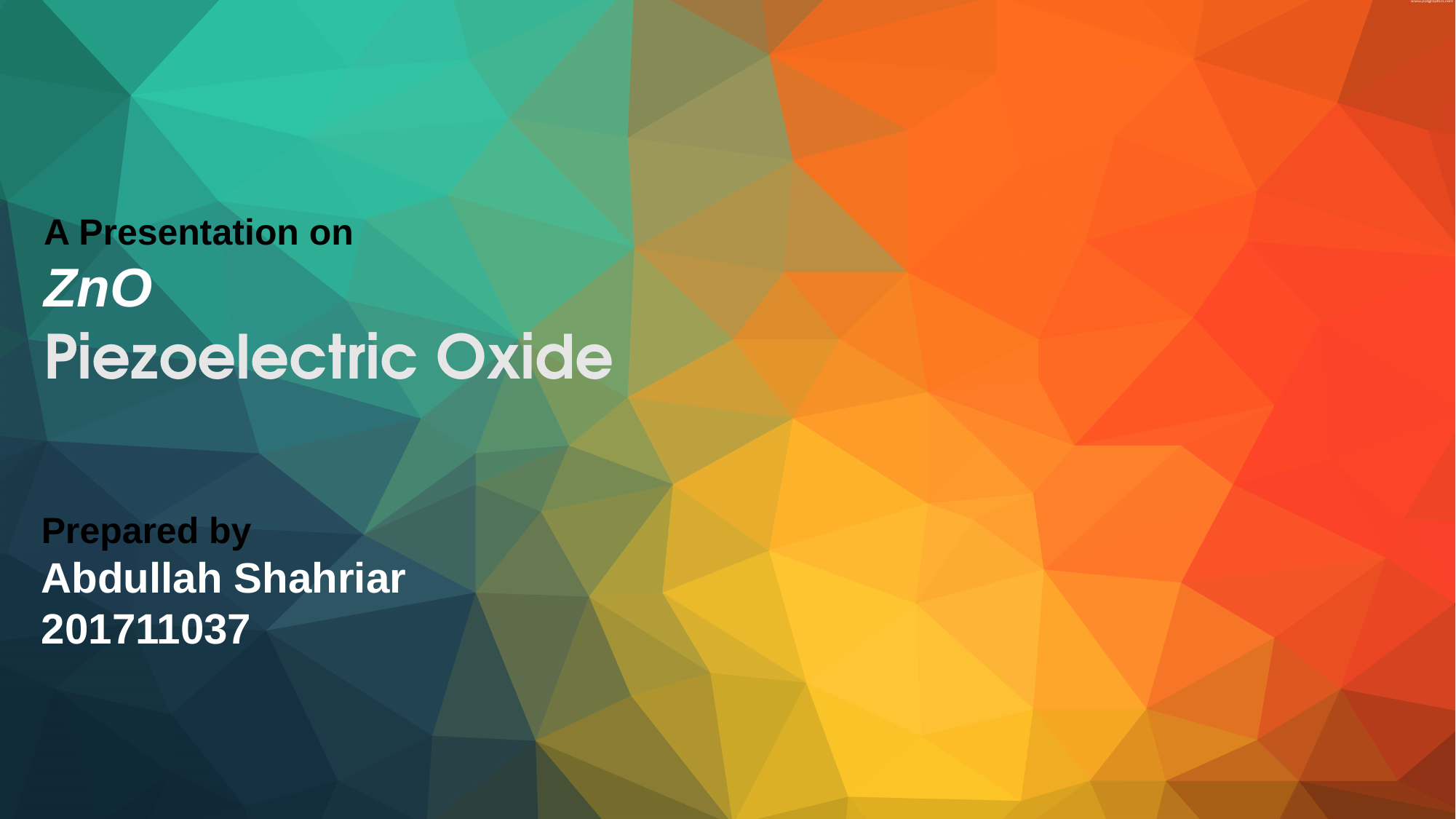

A Presentation on
ZnO
Piezoelectric Oxide
Prepared by
Abdullah Shahriar
201711037